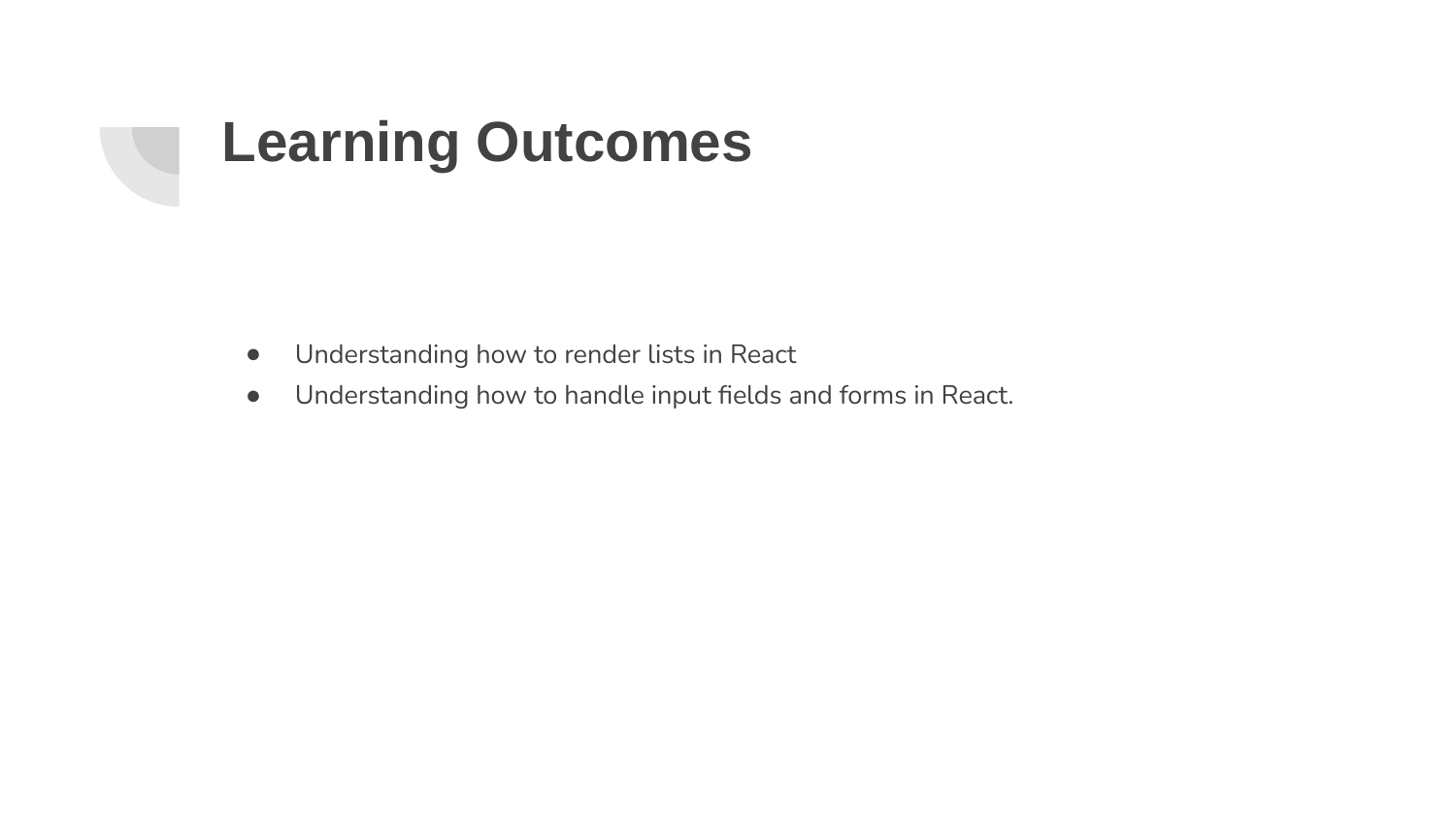

# Learning Outcomes
Understanding how to render lists in React
Understanding how to handle input fields and forms in React.